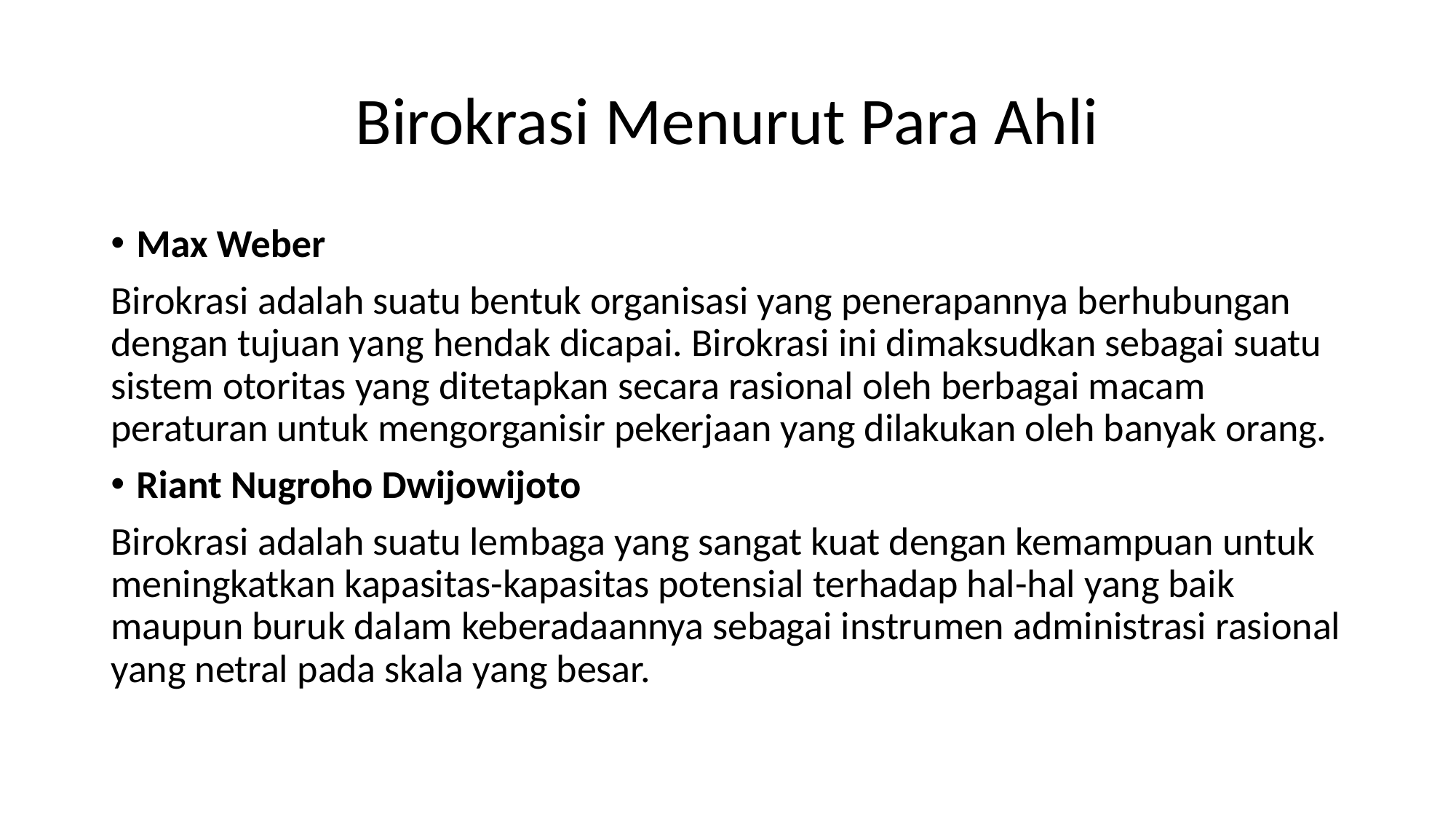

# Birokrasi Menurut Para Ahli
Max Weber
Birokrasi adalah suatu bentuk organisasi yang penerapannya berhubungan dengan tujuan yang hendak dicapai. Birokrasi ini dimaksudkan sebagai suatu sistem otoritas yang ditetapkan secara rasional oleh berbagai macam peraturan untuk mengorganisir pekerjaan yang dilakukan oleh banyak orang.
Riant Nugroho Dwijowijoto
Birokrasi adalah suatu lembaga yang sangat kuat dengan kemampuan untuk meningkatkan kapasitas-kapasitas potensial terhadap hal-hal yang baik maupun buruk dalam keberadaannya sebagai instrumen administrasi rasional yang netral pada skala yang besar.